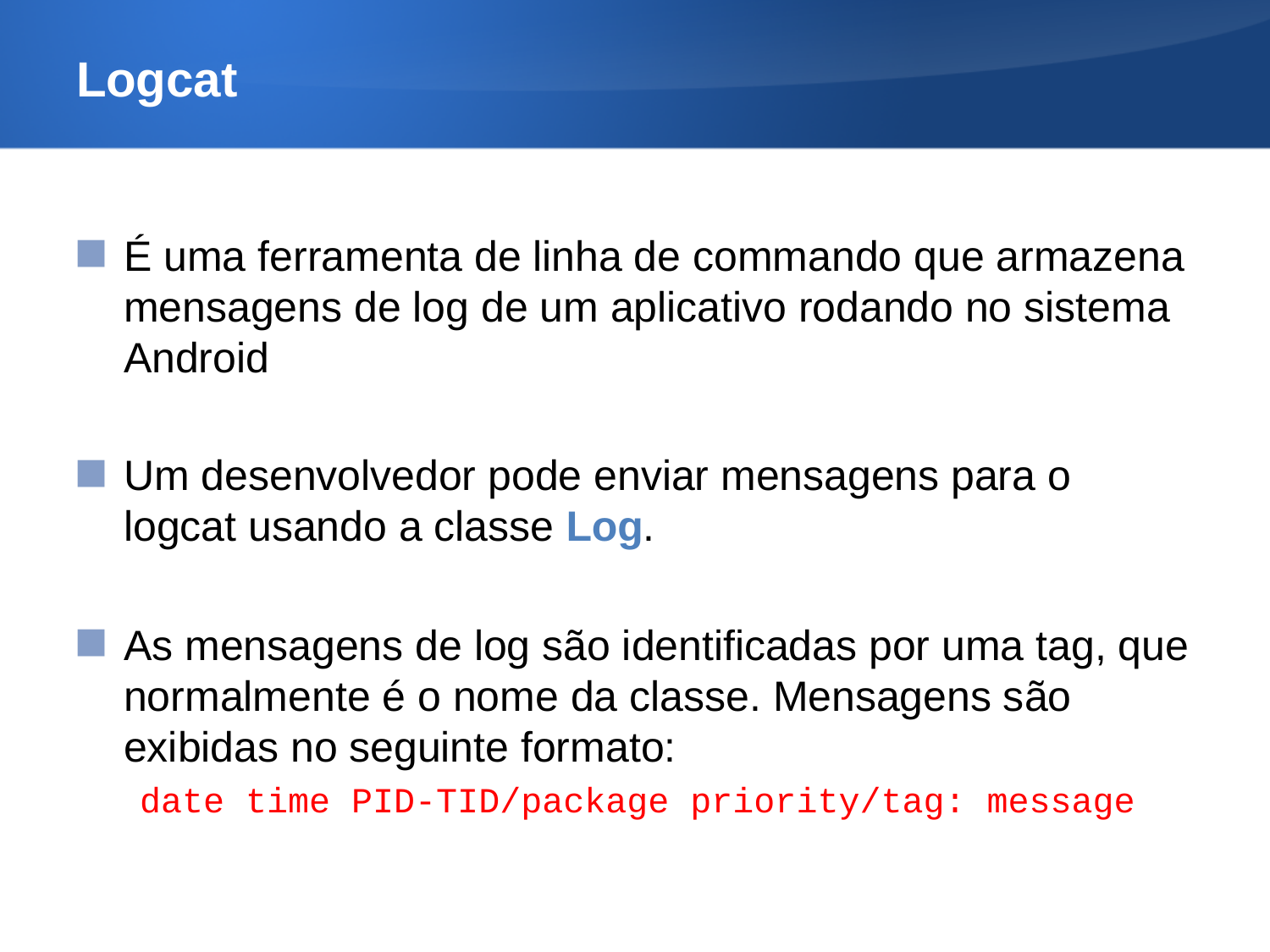

# Logcat
É uma ferramenta de linha de commando que armazena mensagens de log de um aplicativo rodando no sistema Android

Um desenvolvedor pode enviar mensagens para o logcat usando a classe Log.

As mensagens de log são identificadas por uma tag, que normalmente é o nome da classe. Mensagens são exibidas no seguinte formato:
date time PID-TID/package priority/tag: message